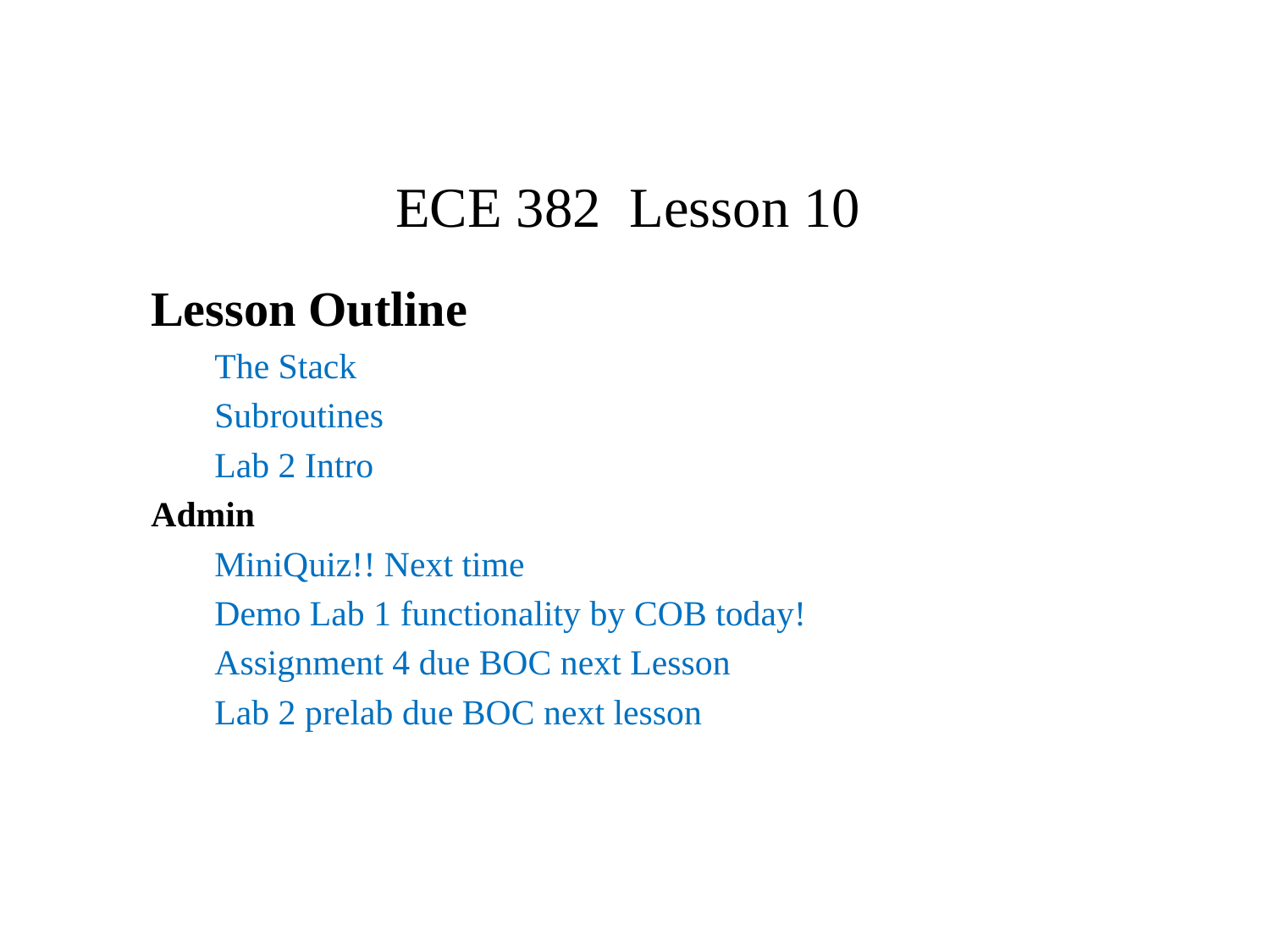

# ECE 382  Lesson 10
Lesson Outline
The Stack
Subroutines
Lab 2 Intro
Admin
MiniQuiz!! Next time
Demo Lab 1 functionality by COB today!
Assignment 4 due BOC next Lesson
Lab 2 prelab due BOC next lesson